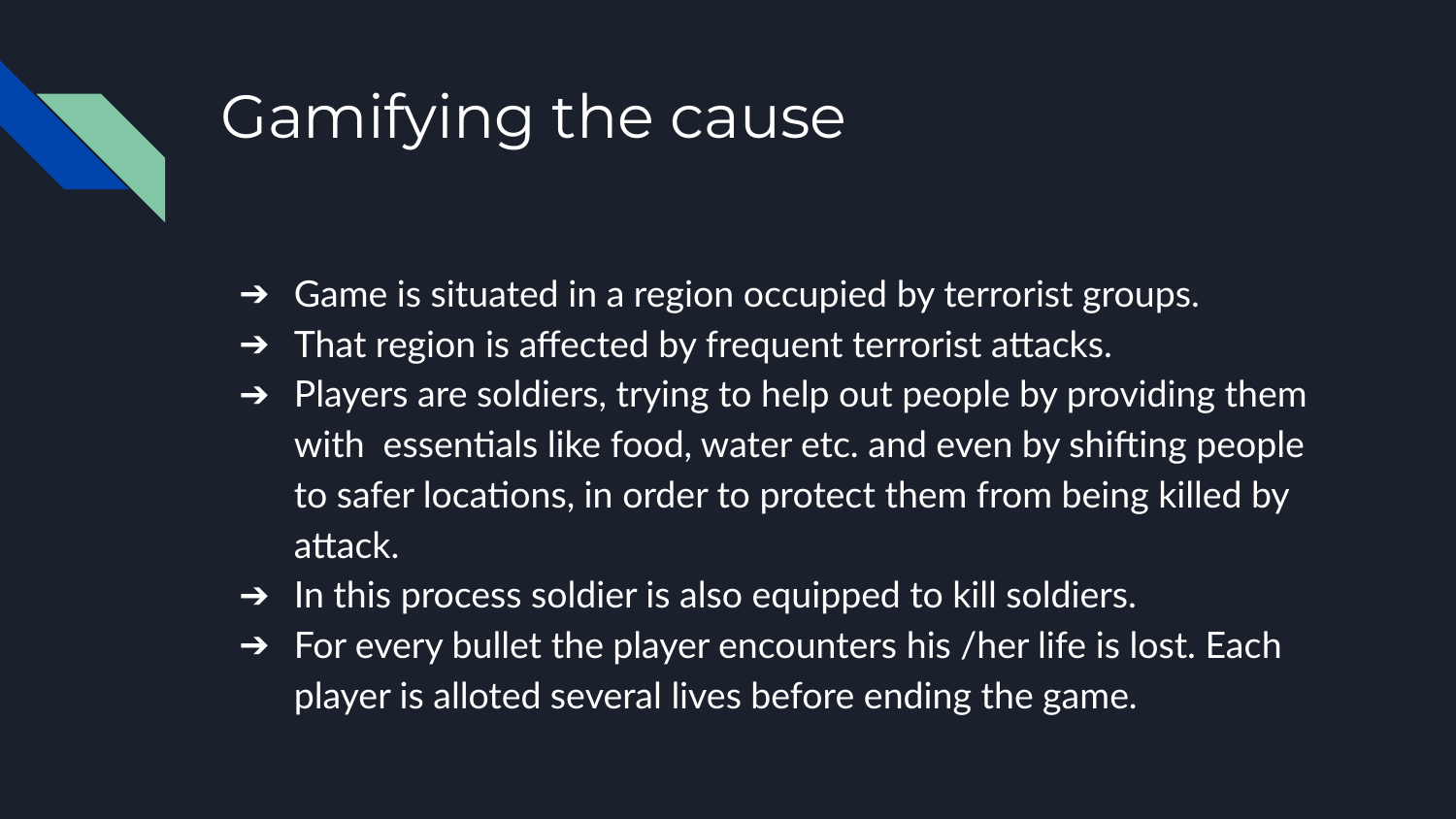

# Gamifying the cause
Game is situated in a region occupied by terrorist groups.
That region is affected by frequent terrorist attacks.
Players are soldiers, trying to help out people by providing them with  essentials like food, water etc. and even by shifting people to safer locations, in order to protect them from being killed by attack.
In this process soldier is also equipped to kill soldiers.
For every bullet the player encounters his /her life is lost. Each player is alloted several lives before ending the game.